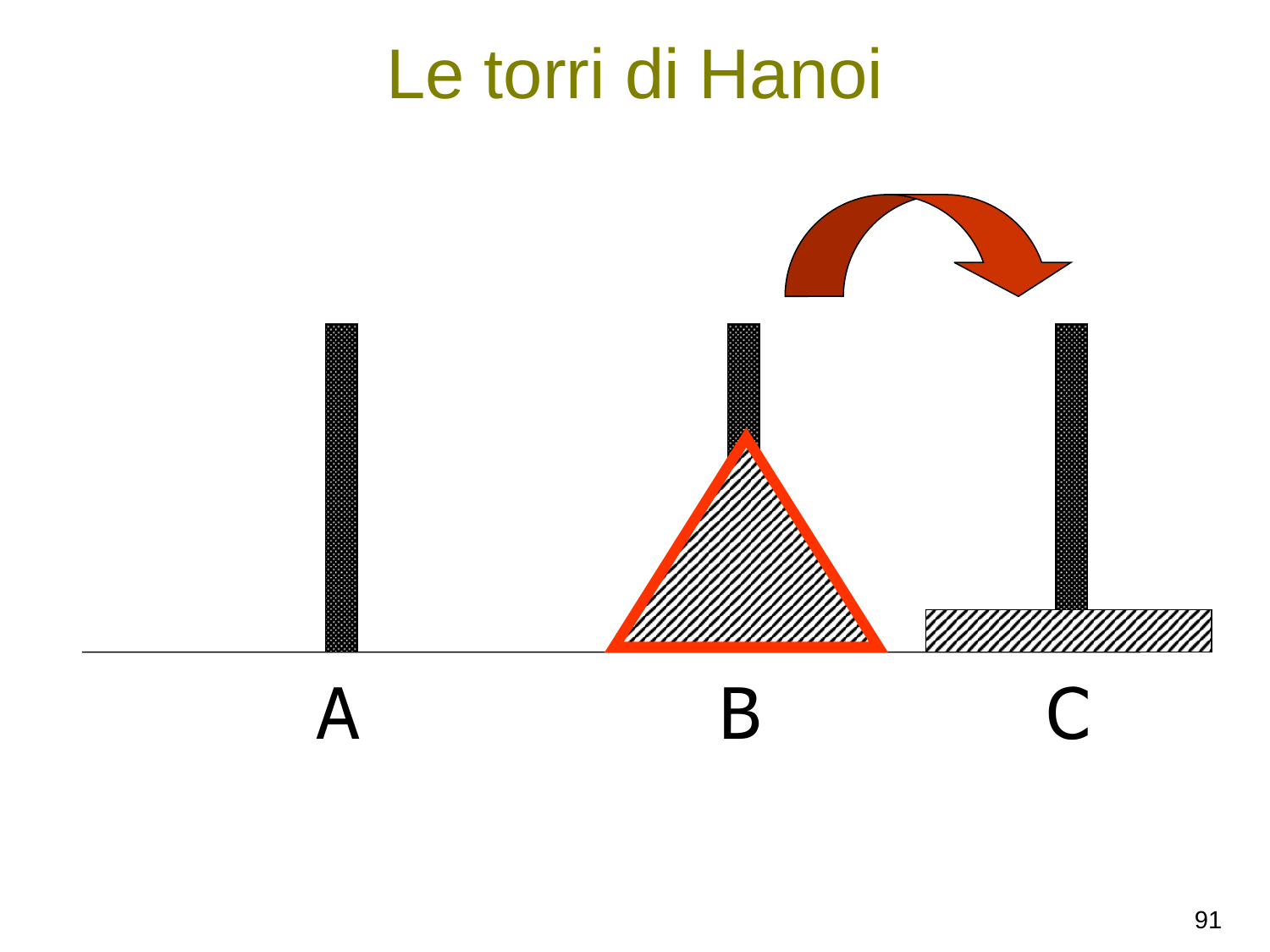

# Le torri di Hanoi

A
B
C
91